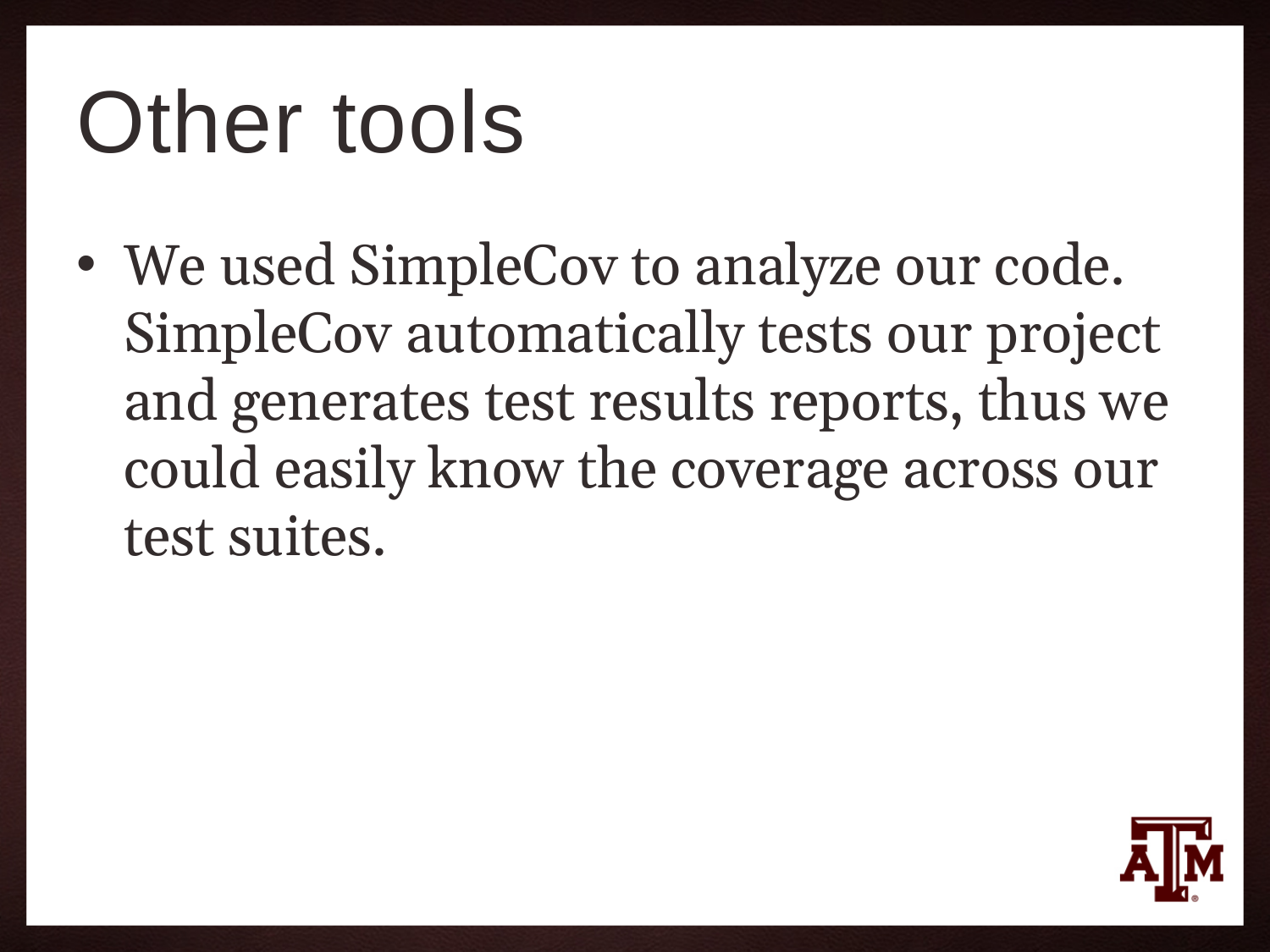

# Other tools
We used SimpleCov to analyze our code. SimpleCov automatically tests our project and generates test results reports, thus we could easily know the coverage across our test suites.